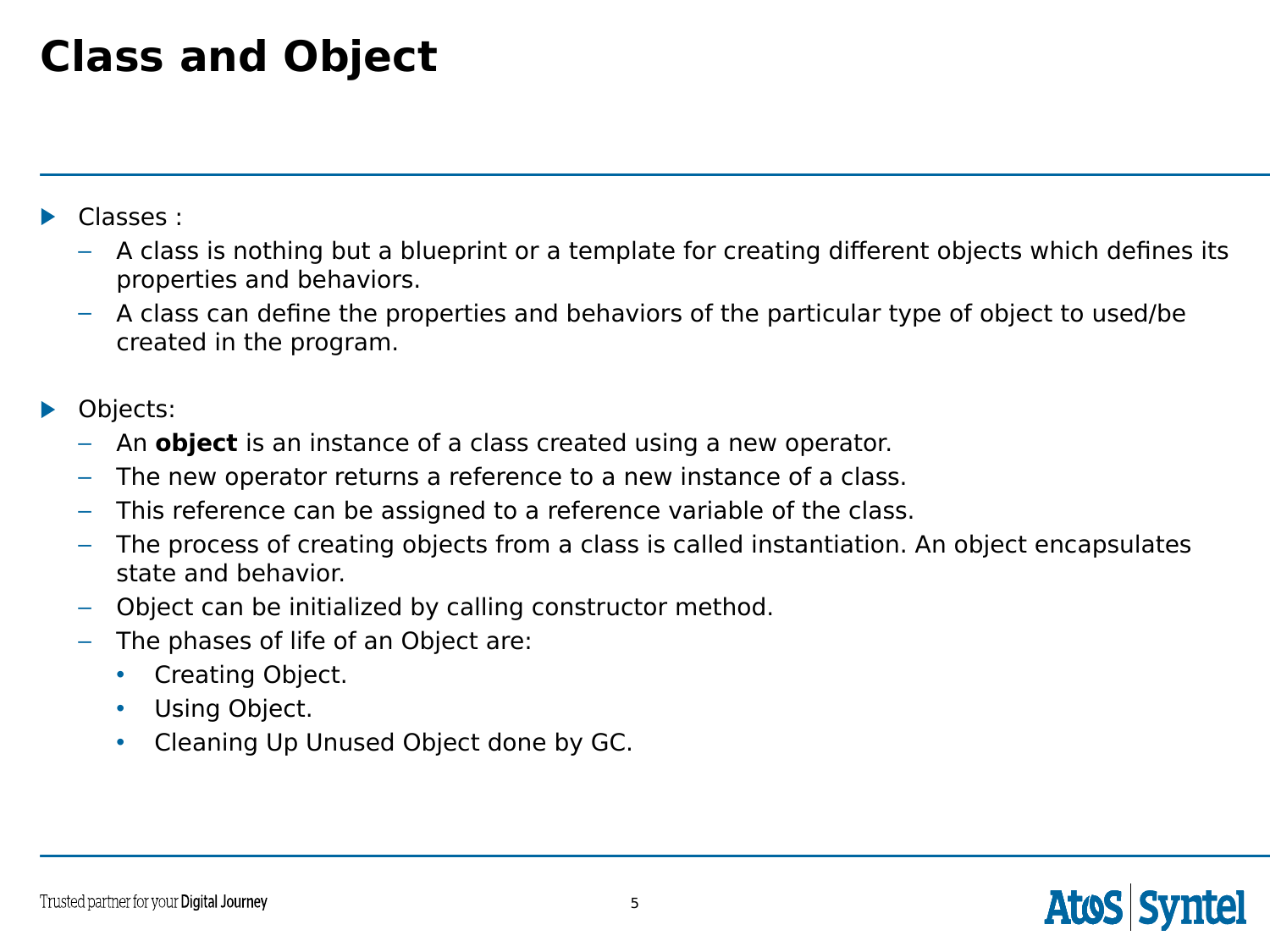

# Class and Object
Classes :
A class is nothing but a blueprint or a template for creating different objects which defines its properties and behaviors.
A class can define the properties and behaviors of the particular type of object to used/be created in the program.

Objects:
An object is an instance of a class created using a new operator.
The new operator returns a reference to a new instance of a class.
This reference can be assigned to a reference variable of the class.
The process of creating objects from a class is called instantiation. An object encapsulates state and behavior.
Object can be initialized by calling constructor method.
The phases of life of an Object are:
Creating Object.
Using Object.
Cleaning Up Unused Object done by GC.